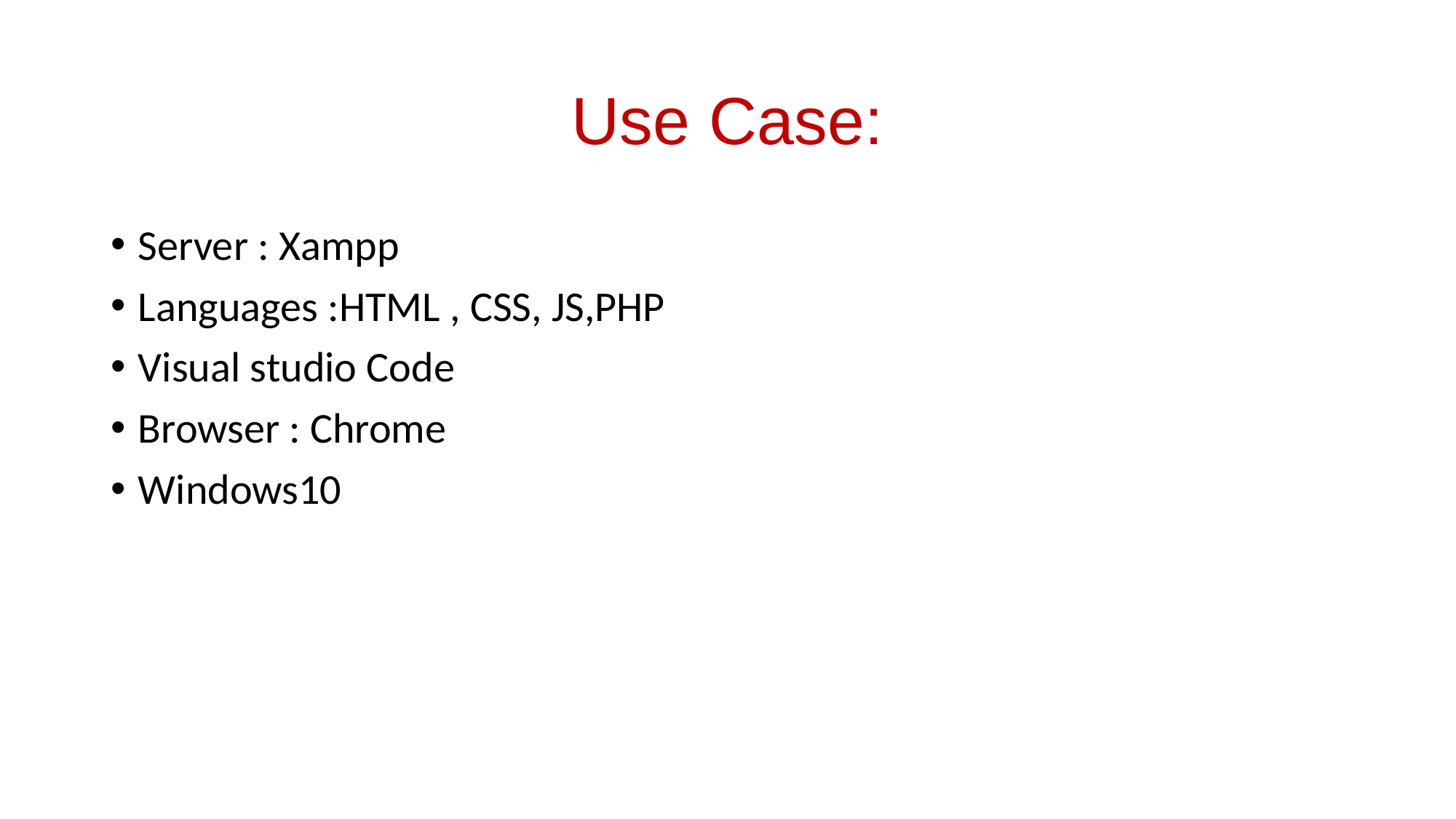

# Use Case:
Server : Xampp
Languages :HTML , CSS, JS,PHP
Visual studio Code
Browser : Chrome
Windows10